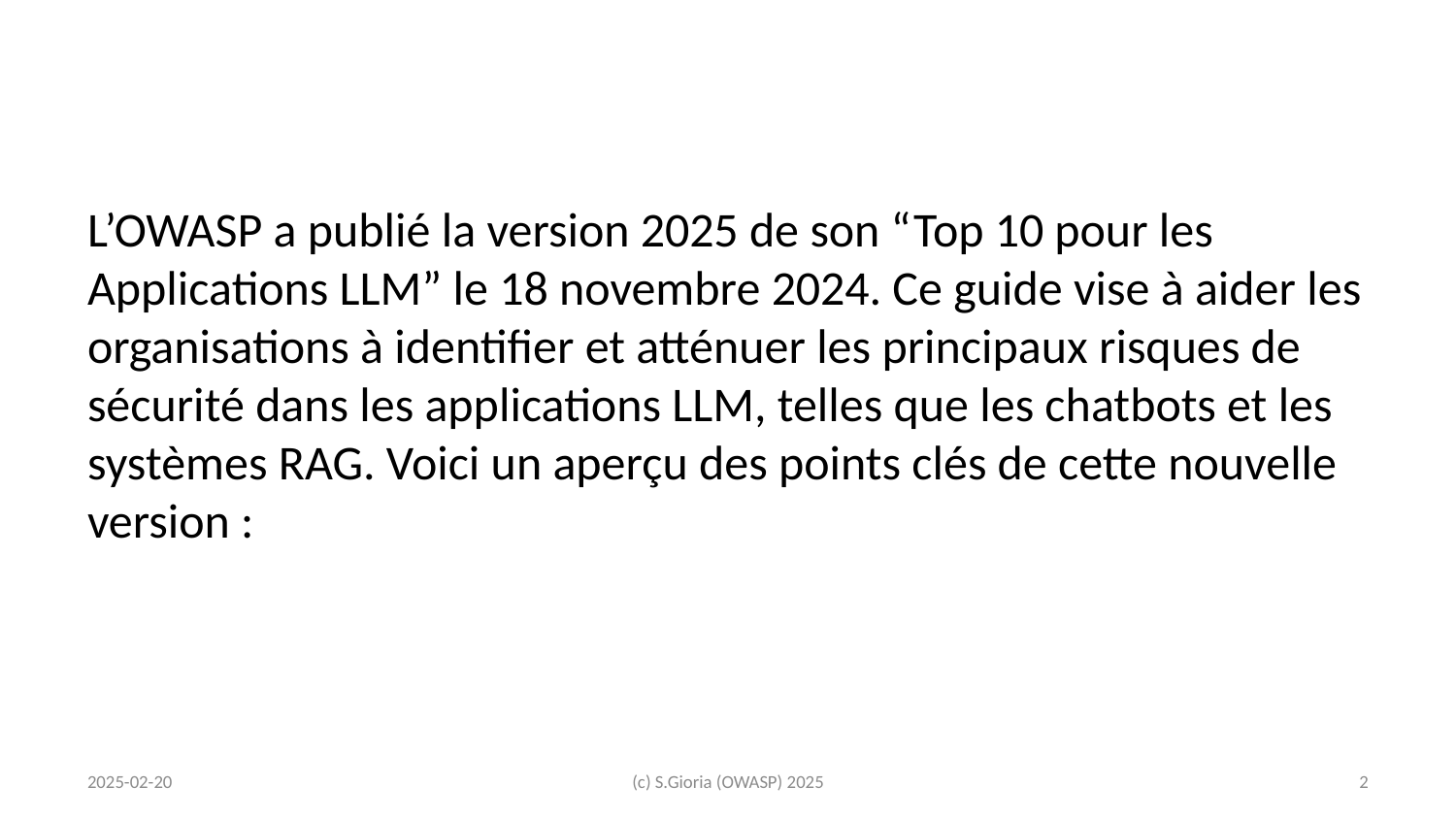

L’OWASP a publié la version 2025 de son “Top 10 pour les Applications LLM” le 18 novembre 2024. Ce guide vise à aider les organisations à identifier et atténuer les principaux risques de sécurité dans les applications LLM, telles que les chatbots et les systèmes RAG. Voici un aperçu des points clés de cette nouvelle version :
2025-02-20
(c) S.Gioria (OWASP) 2025
2